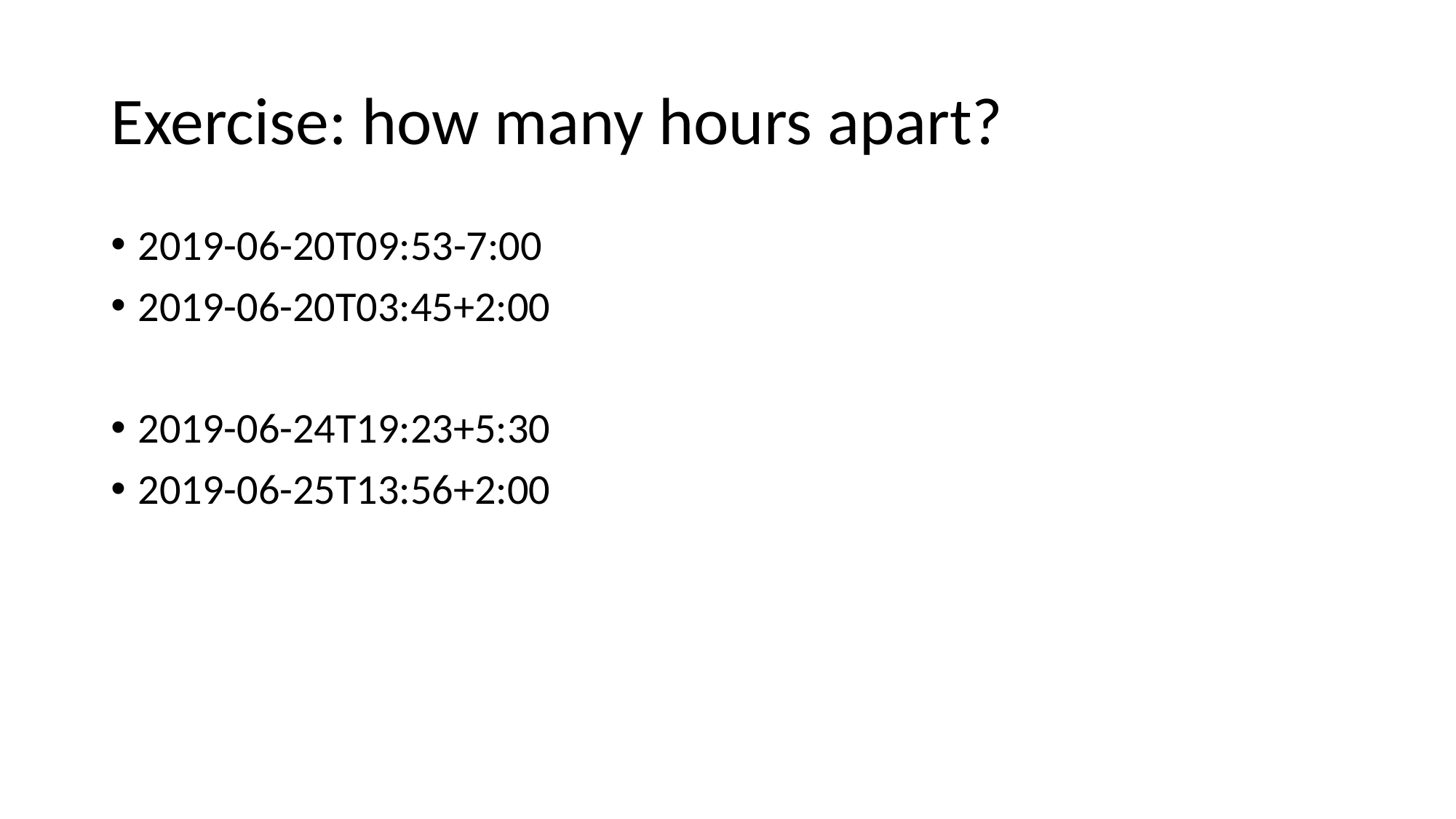

# Exercise: how many hours apart?
2019-06-20T09:53-7:00
2019-06-20T03:45+2:00

2019-06-24T19:23+5:30
2019-06-25T13:56+2:00